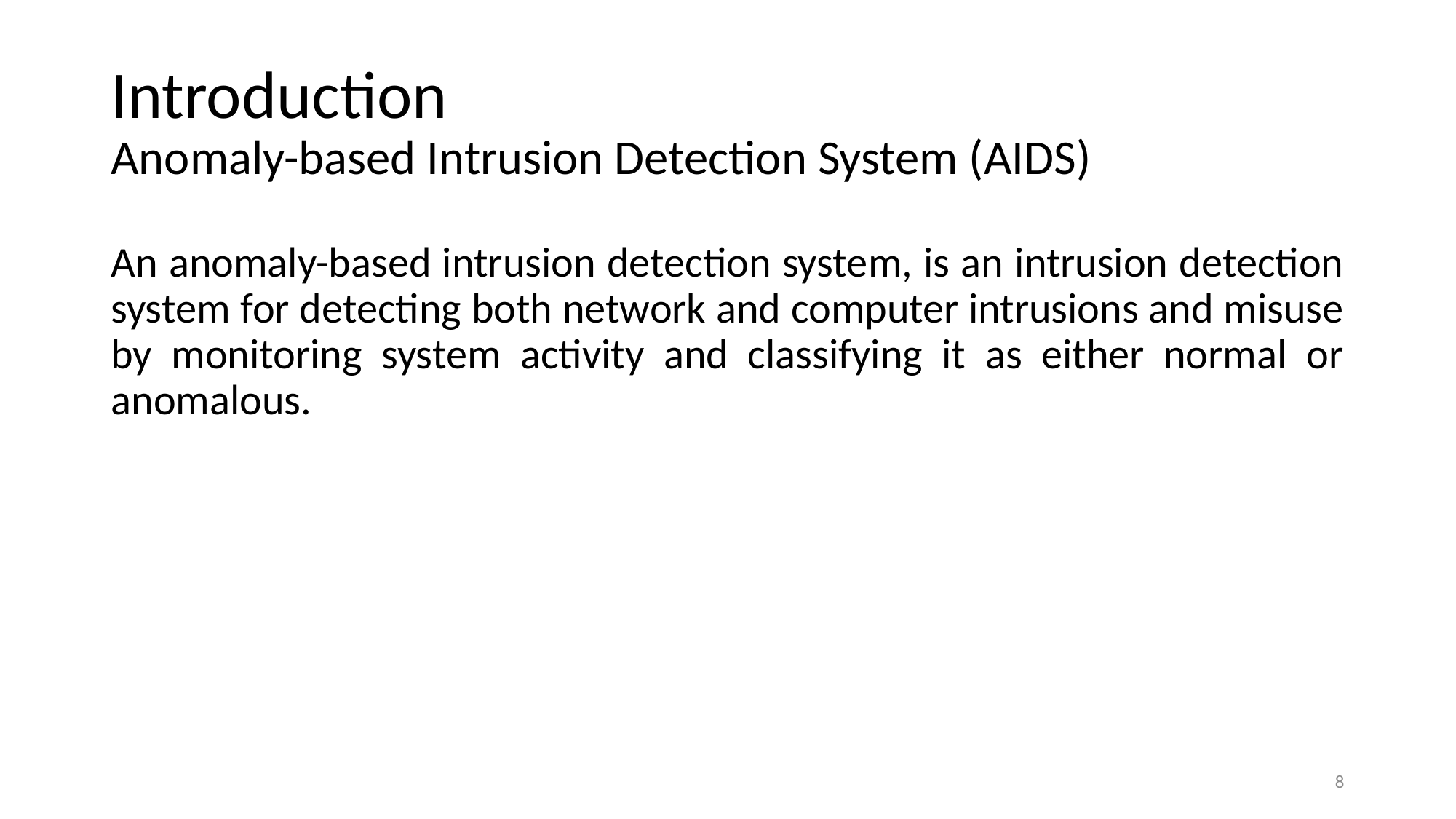

# Introduction Anomaly-based Intrusion Detection System (AIDS)
An anomaly-based intrusion detection system, is an intrusion detection system for detecting both network and computer intrusions and misuse by monitoring system activity and classifying it as either normal or anomalous.

8